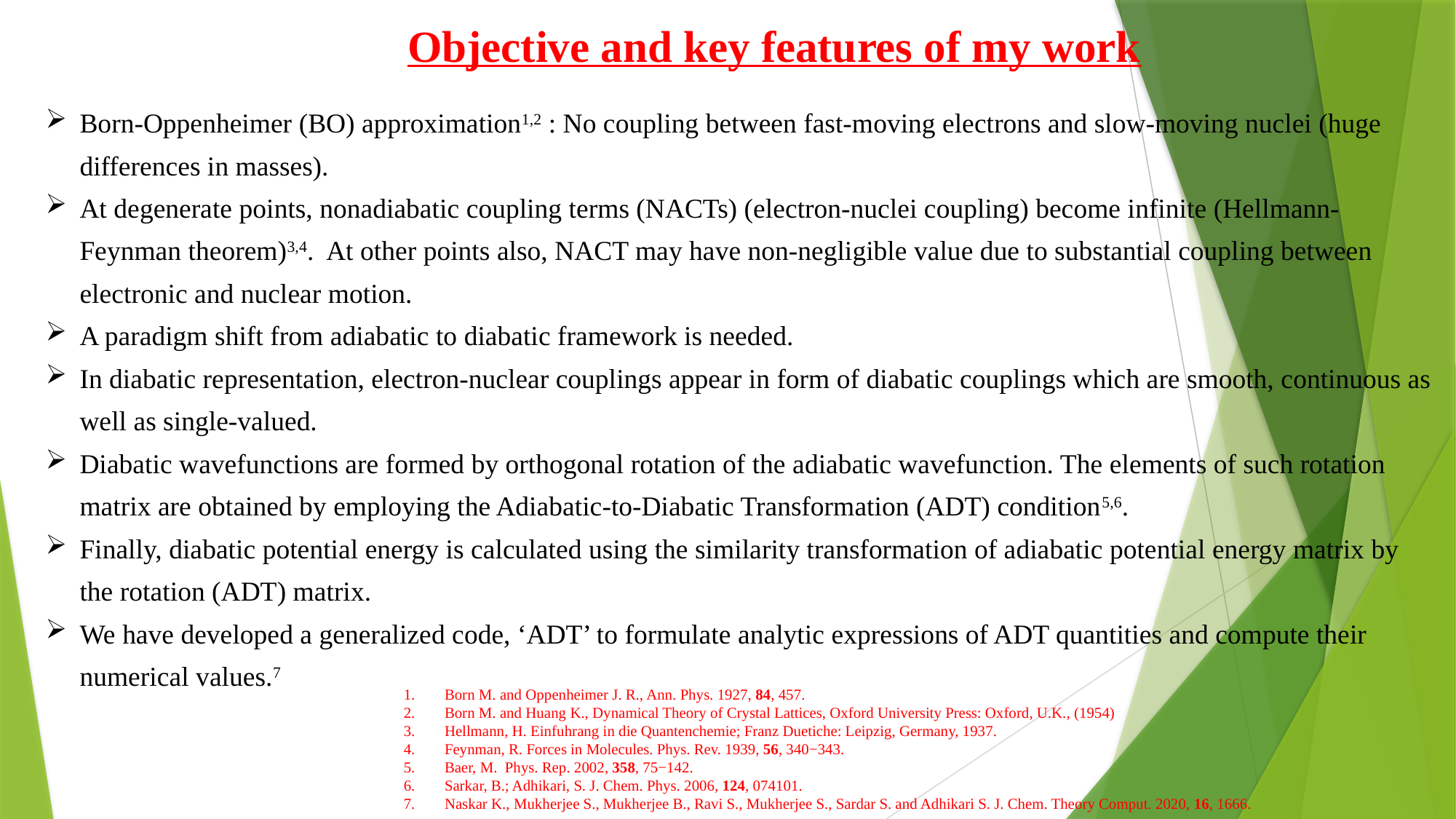

Objective and key features of my work
Born-Oppenheimer (BO) approximation1,2 : No coupling between fast-moving electrons and slow-moving nuclei (huge differences in masses).
At degenerate points, nonadiabatic coupling terms (NACTs) (electron-nuclei coupling) become infinite (Hellmann-Feynman theorem)3,4.  At other points also, NACT may have non-negligible value due to substantial coupling between electronic and nuclear motion.
A paradigm shift from adiabatic to diabatic framework is needed.
In diabatic representation, electron-nuclear couplings appear in form of diabatic couplings which are smooth, continuous as well as single-valued.
Diabatic wavefunctions are formed by orthogonal rotation of the adiabatic wavefunction. The elements of such rotation matrix are obtained by employing the Adiabatic-to-Diabatic Transformation (ADT) condition5,6.
Finally, diabatic potential energy is calculated using the similarity transformation of adiabatic potential energy matrix by the rotation (ADT) matrix.
We have developed a generalized code, ‘ADT’ to formulate analytic expressions of ADT quantities and compute their numerical values.7
Born M. and Oppenheimer J. R., Ann. Phys. 1927, 84, 457.
Born M. and Huang K., Dynamical Theory of Crystal Lattices, Oxford University Press: Oxford, U.K., (1954)
Hellmann, H. Einfuhrang in die Quantenchemie; Franz Duetiche: Leipzig, Germany, 1937.
Feynman, R. Forces in Molecules. Phys. Rev. 1939, 56, 340−343.
Baer, M.  Phys. Rep. 2002, 358, 75−142.
Sarkar, B.; Adhikari, S. J. Chem. Phys. 2006, 124, 074101.
Naskar K., Mukherjee S., Mukherjee B., Ravi S., Mukherjee S., Sardar S. and Adhikari S. J. Chem. Theory Comput. 2020, 16, 1666.